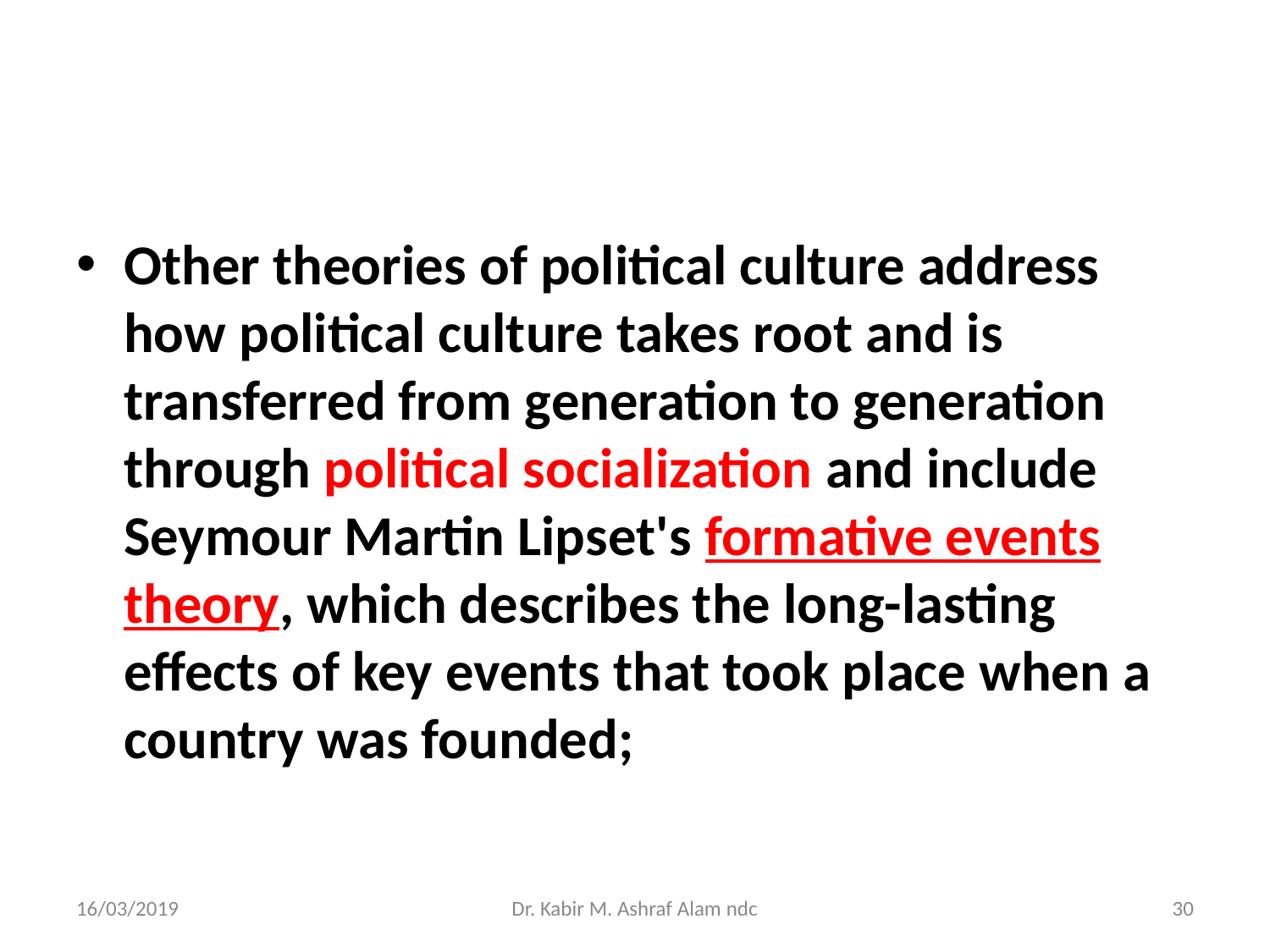

#
Other theories of political culture address how political culture takes root and is transferred from generation to generation through political socialization and include Seymour Martin Lipset's formative events theory, which describes the long-lasting effects of key events that took place when a country was founded;
16/03/2019
Dr. Kabir M. Ashraf Alam ndc
30